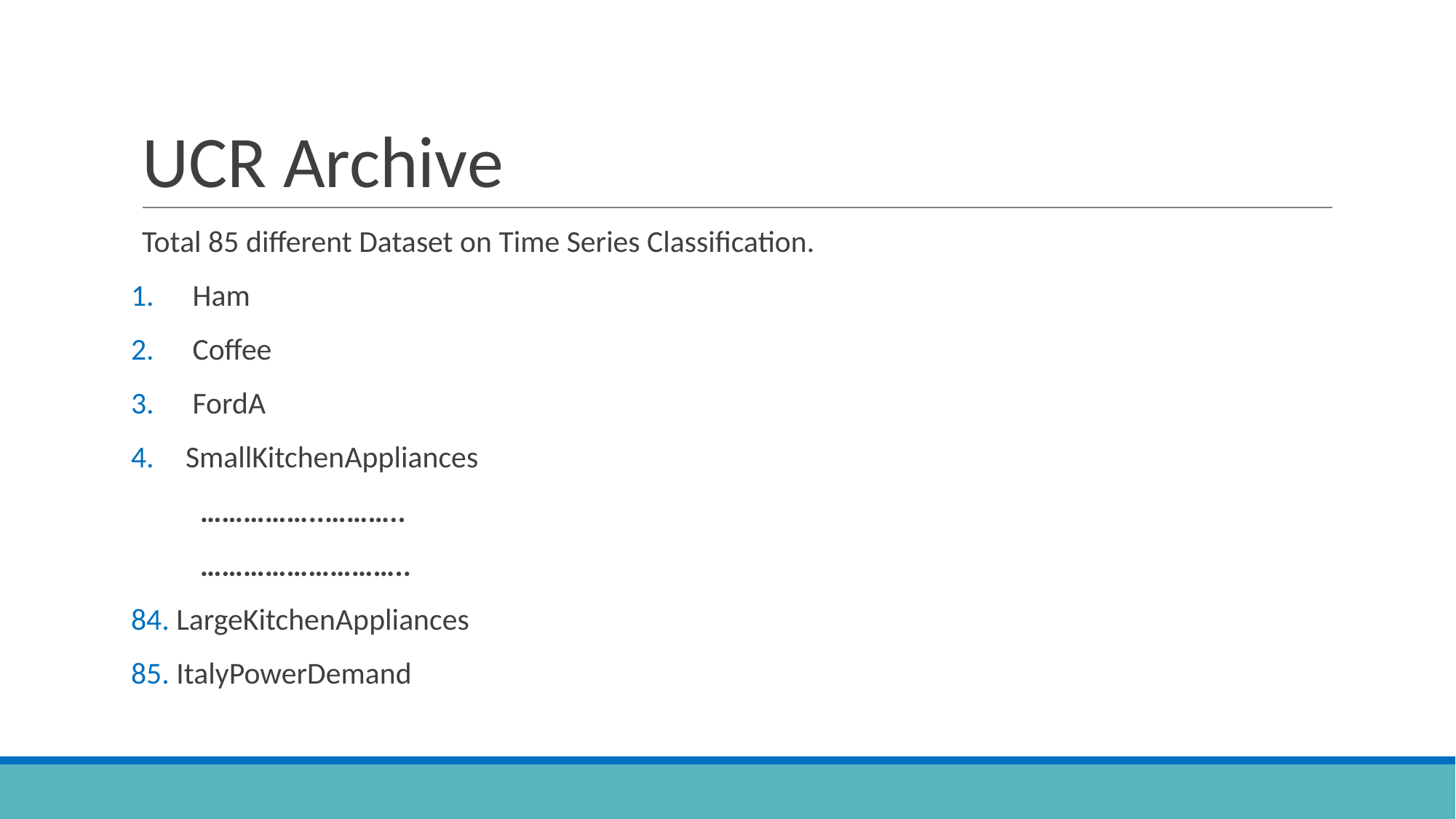

# UCR Archive
Total 85 different Dataset on Time Series Classification.
 Ham
 Coffee
 FordA
SmallKitchenAppliances
          ……………..………..
          ………………………..
84. LargeKitchenAppliances
85. ItalyPowerDemand